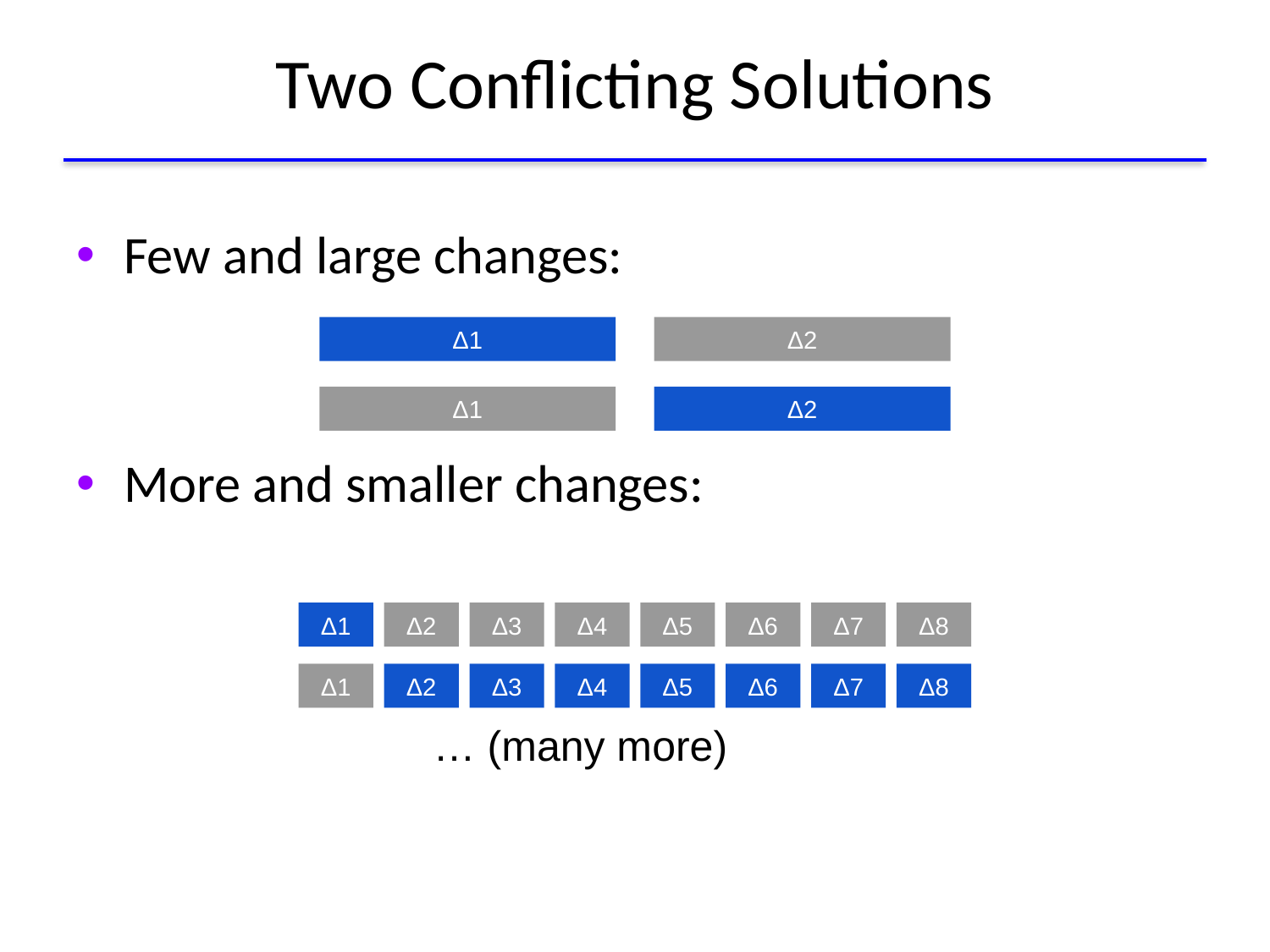

# Two Conflicting Solutions
Few and large changes:

More and smaller changes:

Δ1
Δ2
Δ1
Δ2
Δ1
Δ2
Δ3
Δ4
Δ5
Δ6
Δ7
Δ8
Δ1
Δ2
Δ3
Δ4
Δ5
Δ6
Δ7
Δ8
… (many more)